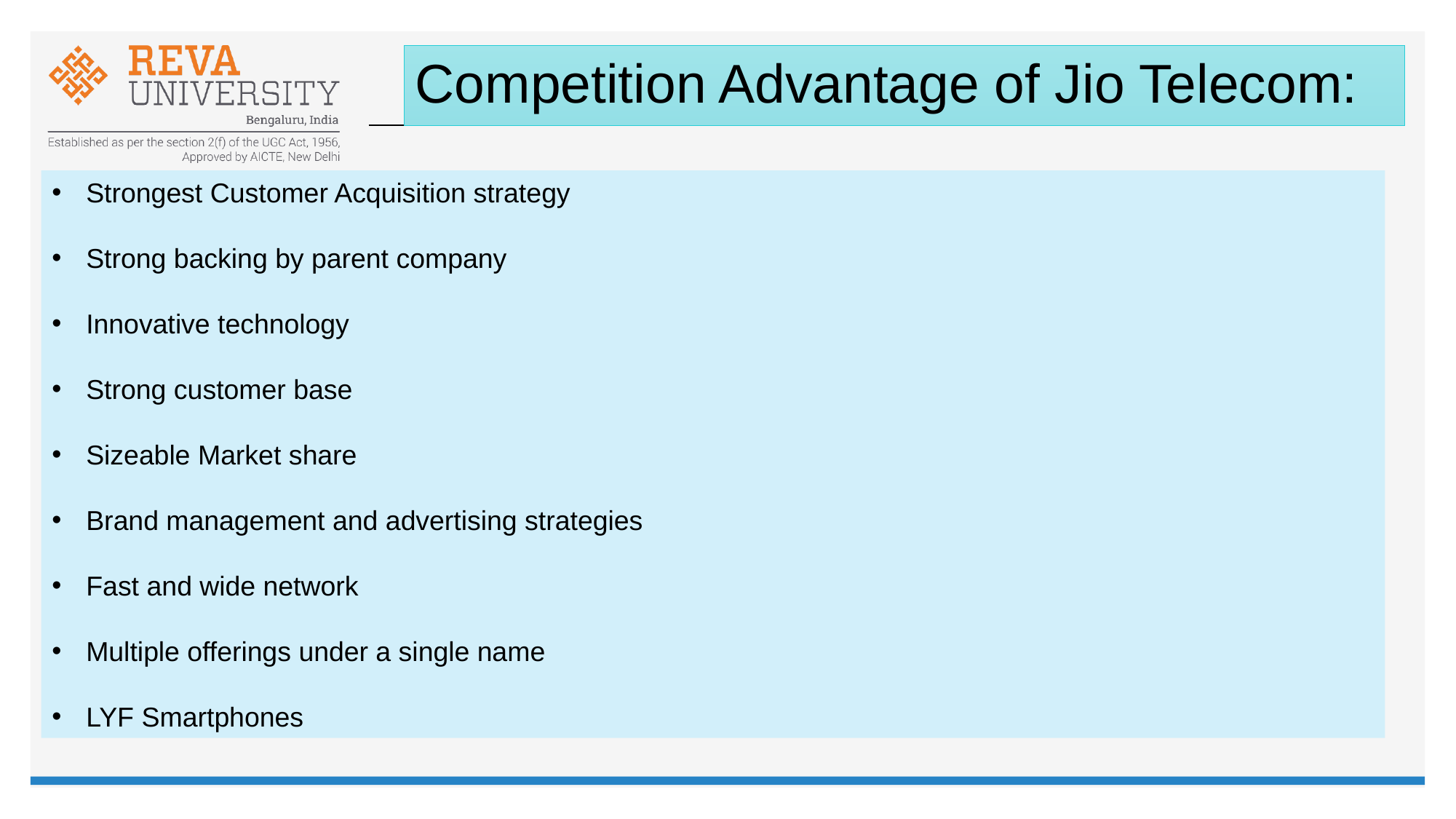

# Competition Advantage of Jio Telecom:
Strongest Customer Acquisition strategy

Strong backing by parent company

Innovative technology

Strong customer base

Sizeable Market share

Brand management and advertising strategies

Fast and wide network

Multiple offerings under a single name

LYF Smartphones